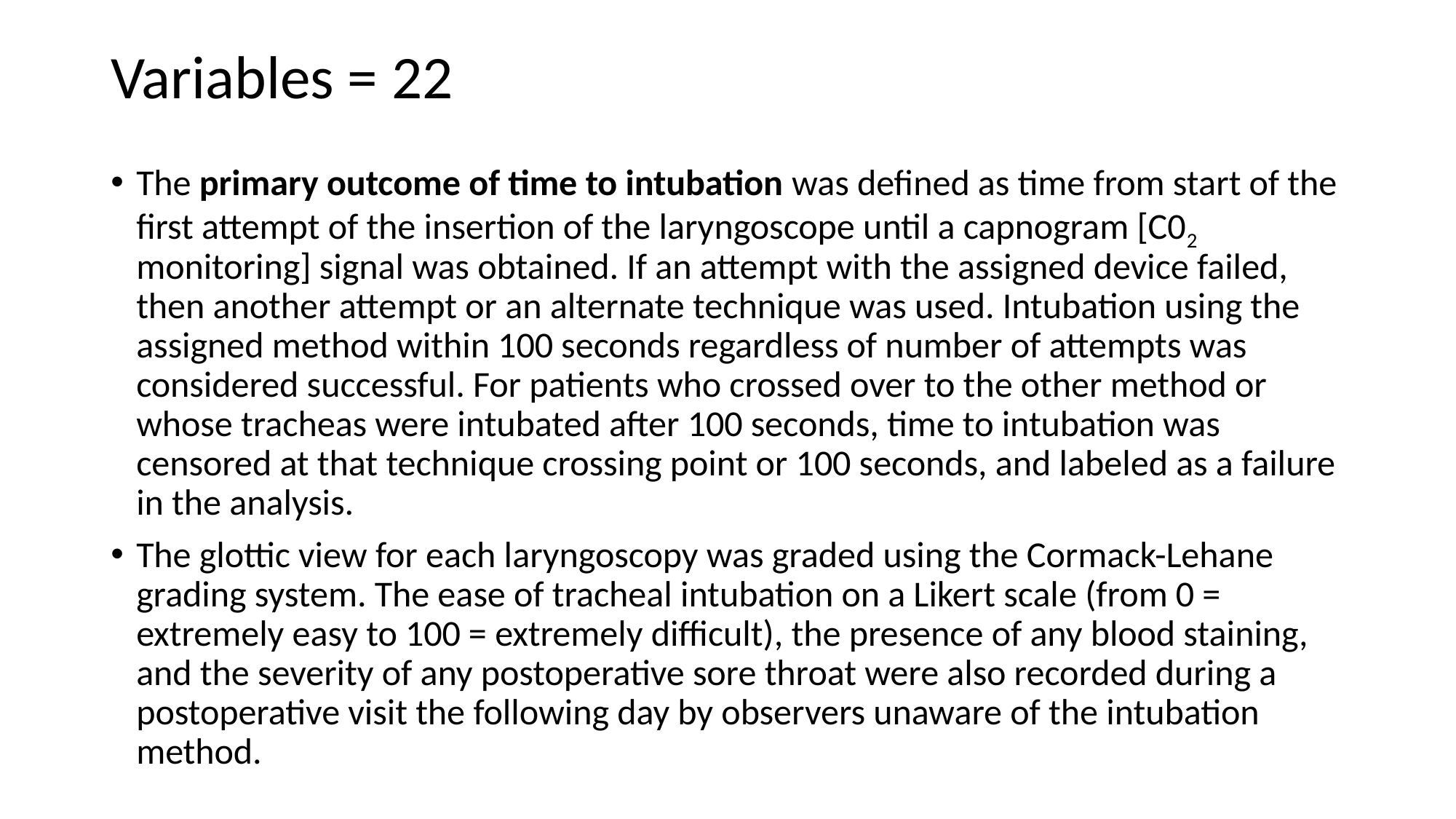

# Variables = 22
The primary outcome of time to intubation was defined as time from start of the first attempt of the insertion of the laryngoscope until a capnogram [C02 monitoring] signal was obtained. If an attempt with the assigned device failed, then another attempt or an alternate technique was used. Intubation using the assigned method within 100 seconds regardless of number of attempts was considered successful. For patients who crossed over to the other method or whose tracheas were intubated after 100 seconds, time to intubation was censored at that technique crossing point or 100 seconds, and labeled as a failure in the analysis.
The glottic view for each laryngoscopy was graded using the Cormack-Lehane grading system. The ease of tracheal intubation on a Likert scale (from 0 = extremely easy to 100 = extremely difficult), the presence of any blood staining, and the severity of any postoperative sore throat were also recorded during a postoperative visit the following day by observers unaware of the intubation method.